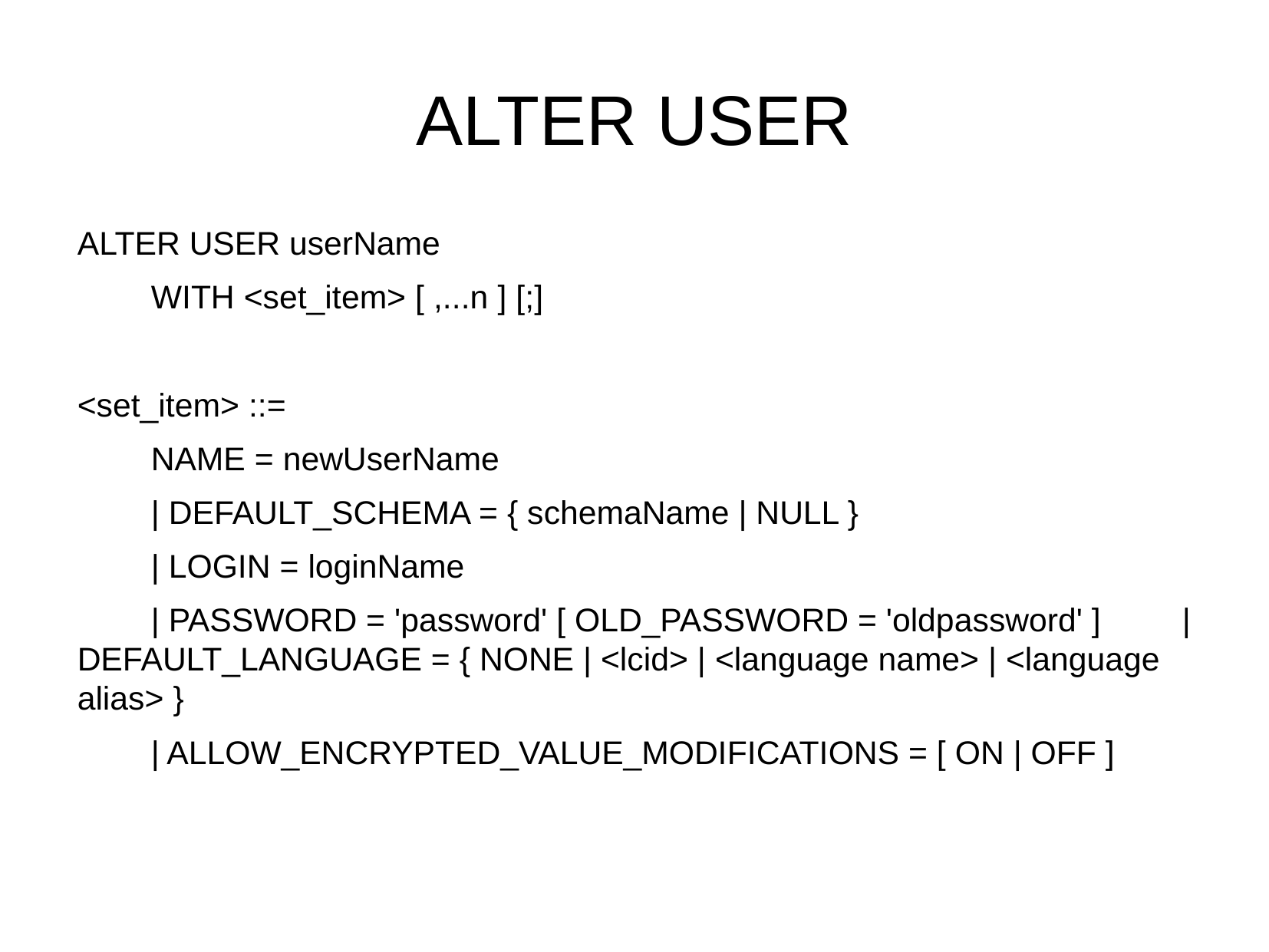

ALTER USER
ALTER USER userName
	WITH <set_item> [ ,...n ] [;]

<set_item> ::=
	NAME = newUserName
	| DEFAULT_SCHEMA = { schemaName | NULL }
	| LOGIN = loginName
	| PASSWORD = 'password' [ OLD_PASSWORD = 'oldpassword' ] 	| DEFAULT_LANGUAGE = { NONE | <lcid> | <language name> | <language alias> }
	| ALLOW_ENCRYPTED_VALUE_MODIFICATIONS = [ ON | OFF ]